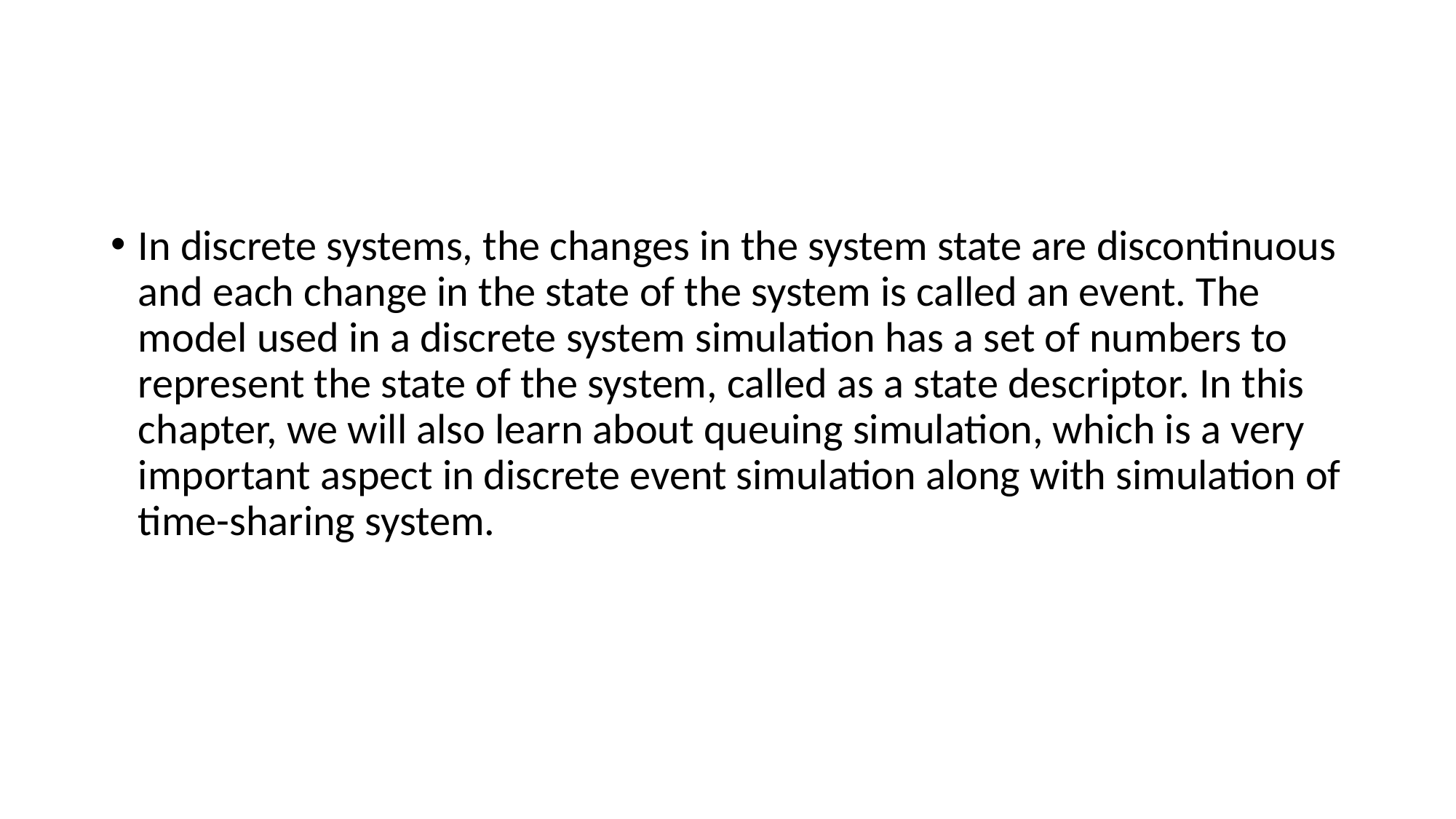

In discrete systems, the changes in the system state are discontinuous and each change in the state of the system is called an event. The model used in a discrete system simulation has a set of numbers to represent the state of the system, called as a state descriptor. In this chapter, we will also learn about queuing simulation, which is a very important aspect in discrete event simulation along with simulation of time-sharing system.